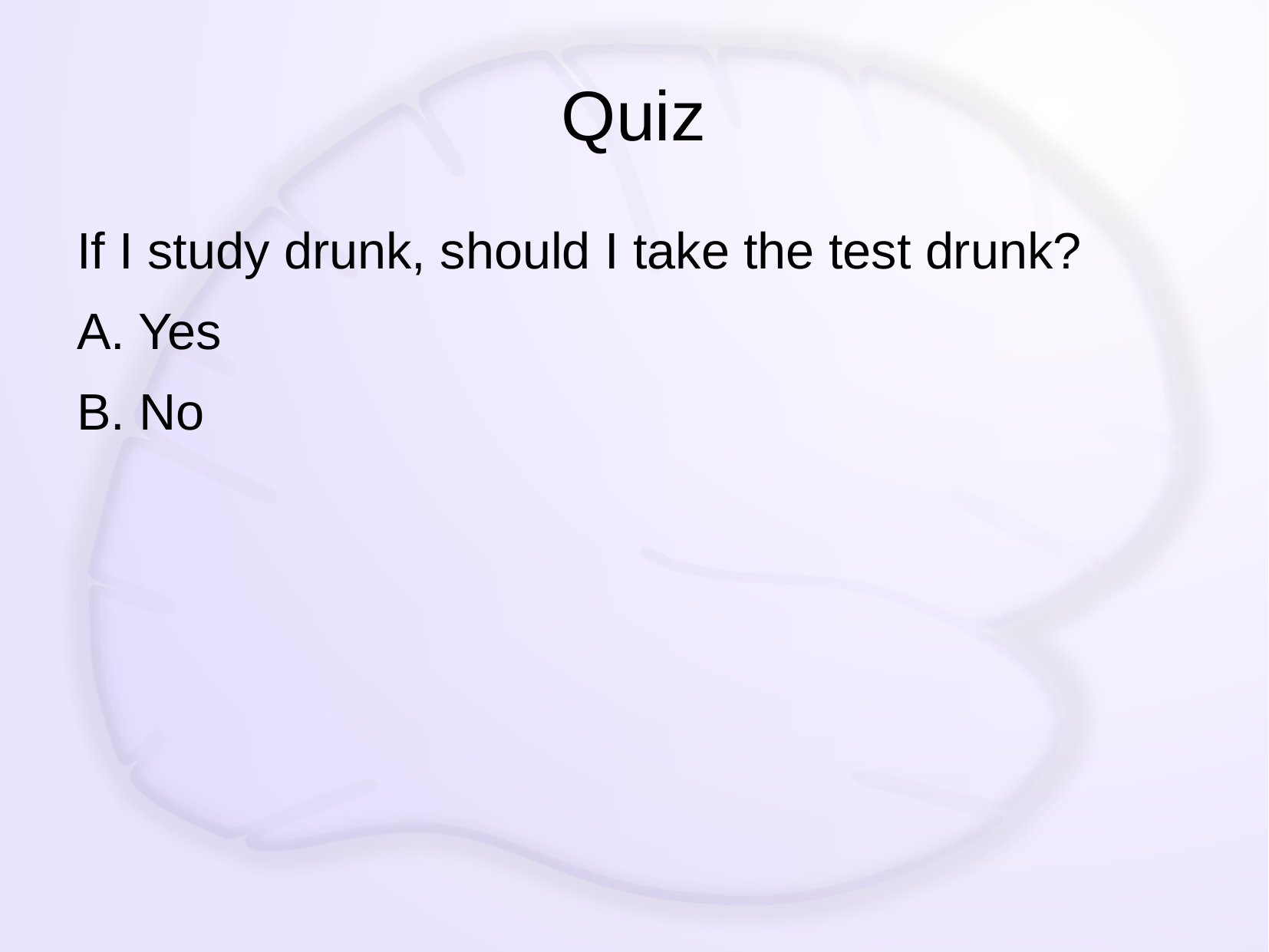

# Quiz
If I study drunk, should I take the test drunk?
A. Yes
B. No